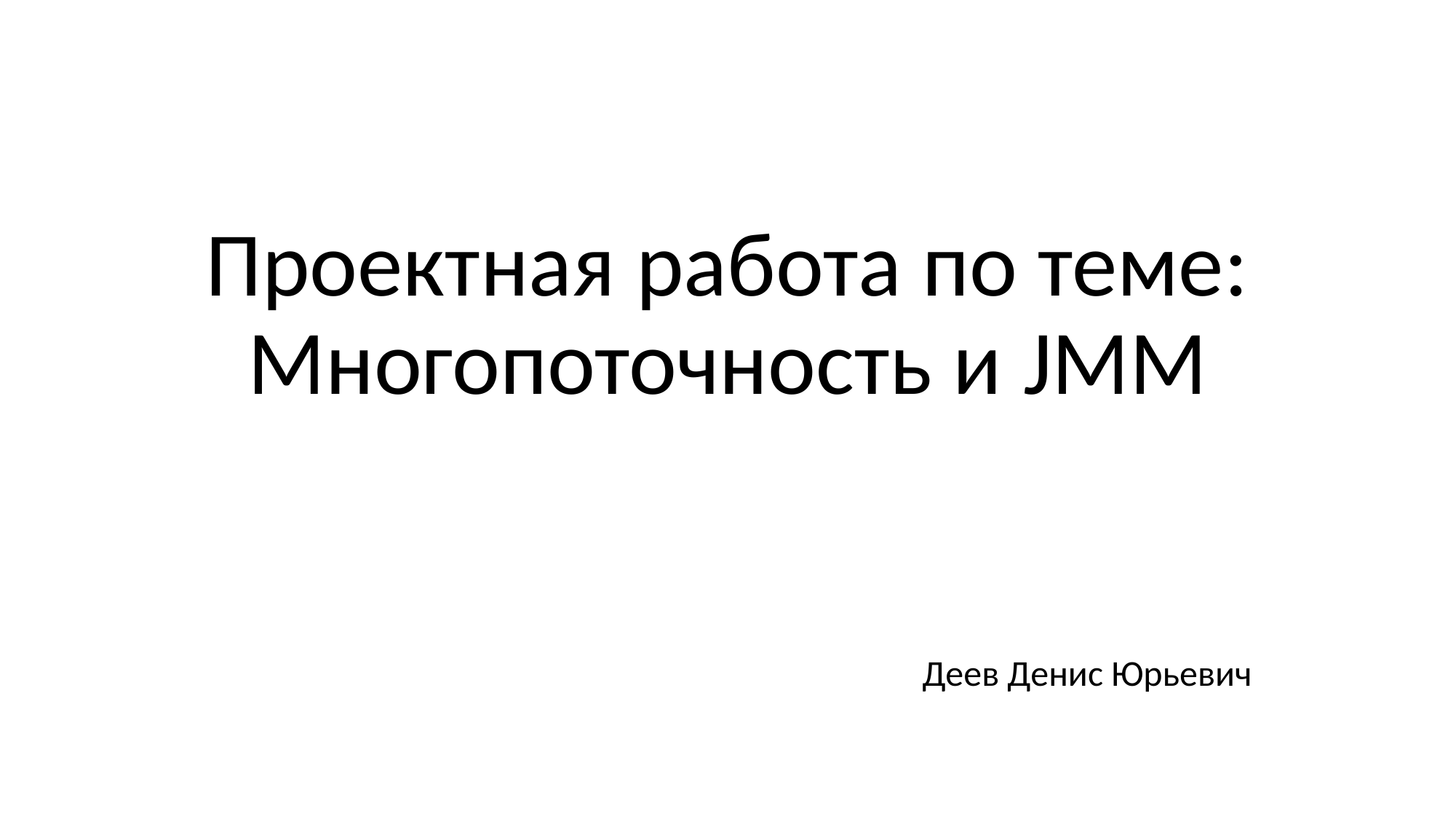

# Проектная работа по теме: Многопоточность и JMM
Деев Денис Юрьевич